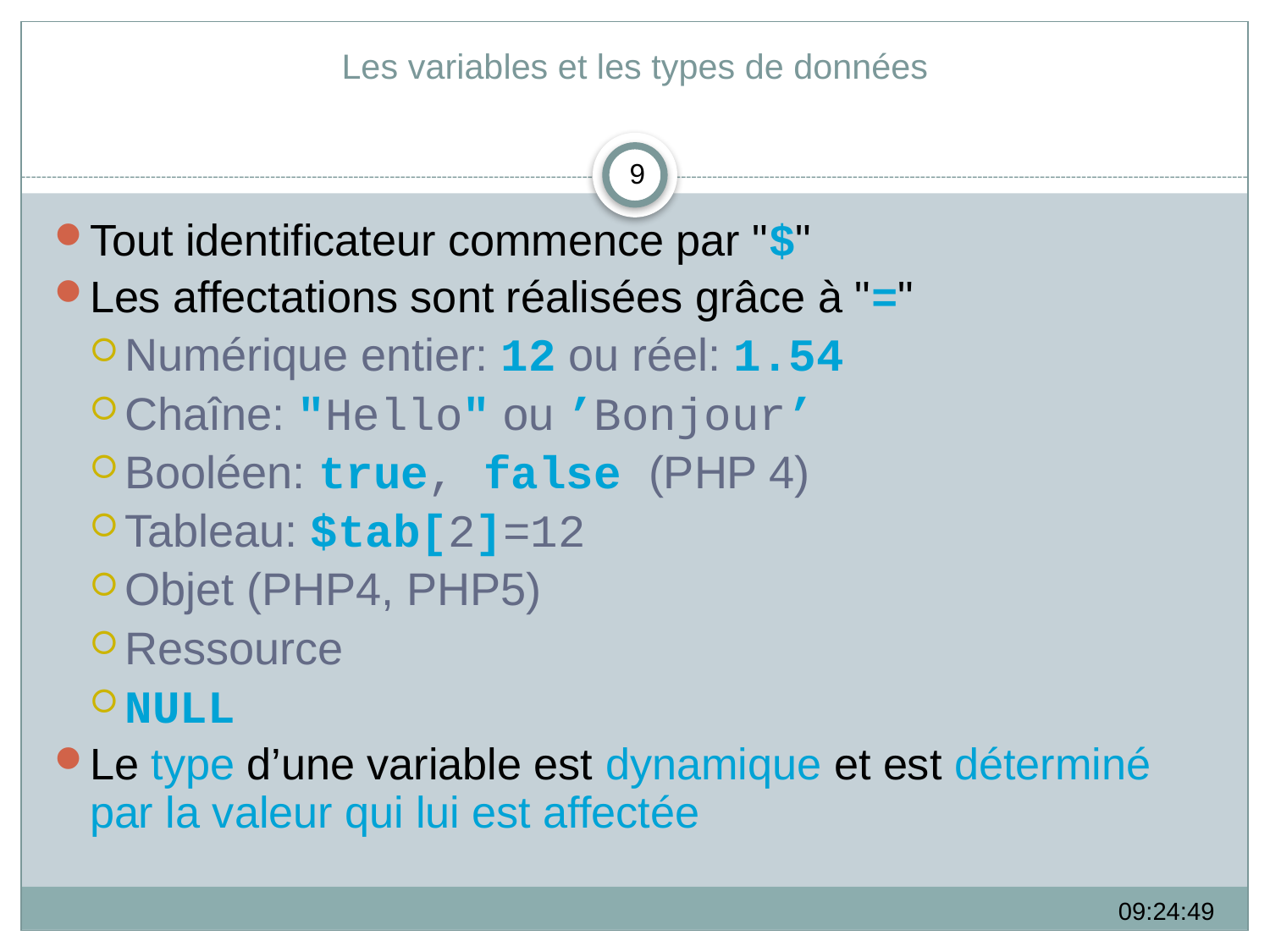

# Les variables et les types de données
9
Tout identificateur commence par "$"
Les affectations sont réalisées grâce à "="
Numérique entier: 12 ou réel: 1.54
Chaîne: "Hello" ou ’Bonjour’
Booléen: true, false (PHP 4)
Tableau: $tab[2]=12
Objet (PHP4, PHP5)
Ressource
NULL
Le type d’une variable est dynamique et est déterminé par la valeur qui lui est affectée
09:24:49